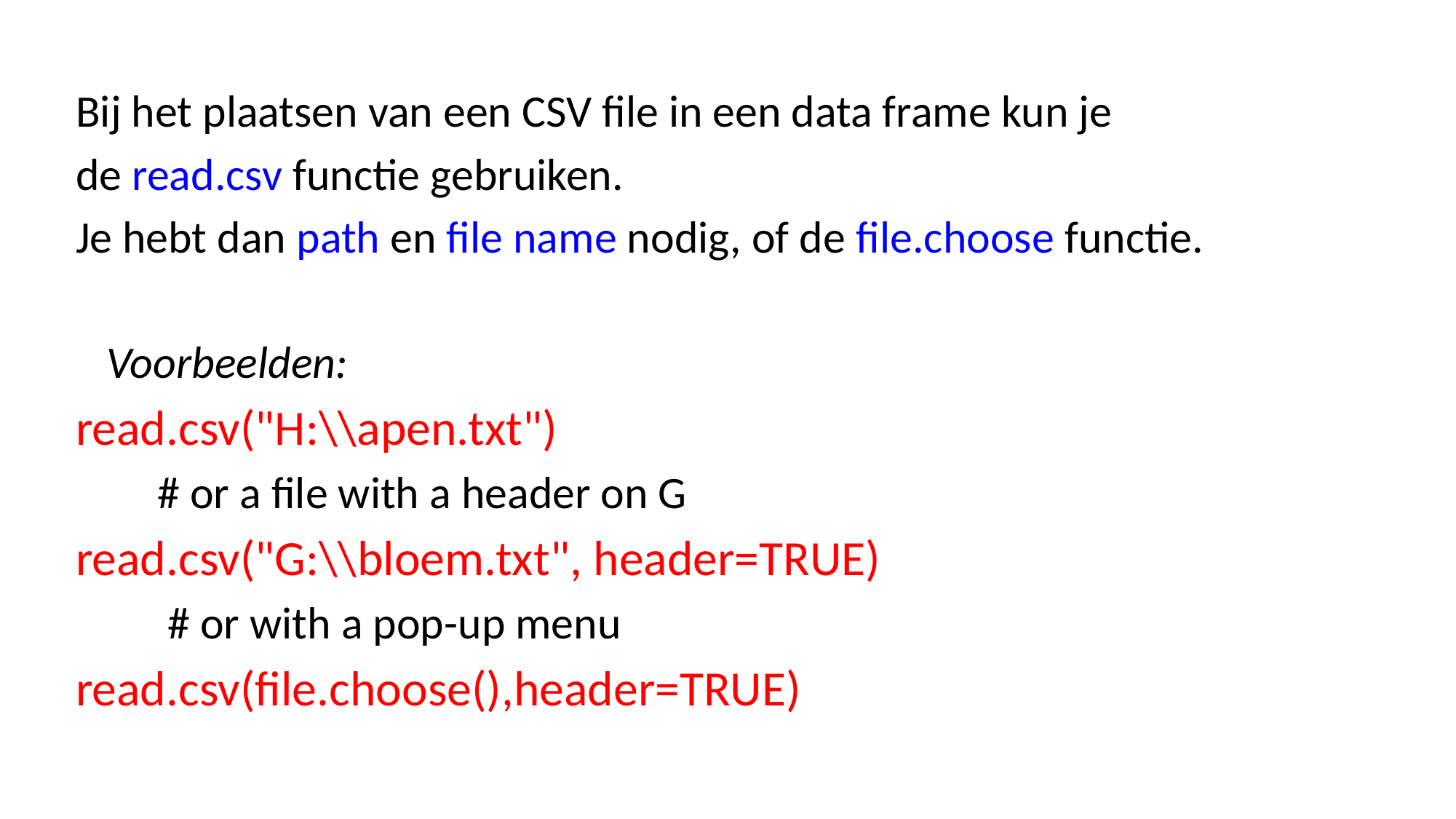

Bij het plaatsen van een CSV file in een data frame kun je
de read.csv functie gebruiken.
Je hebt dan path en file name nodig, of de file.choose functie.

   Voorbeelden:
read.csv("H:\\apen.txt")
        # or a file with a header on G
read.csv("G:\\bloem.txt", header=TRUE)
         # or with a pop-up menu
read.csv(file.choose(),header=TRUE)